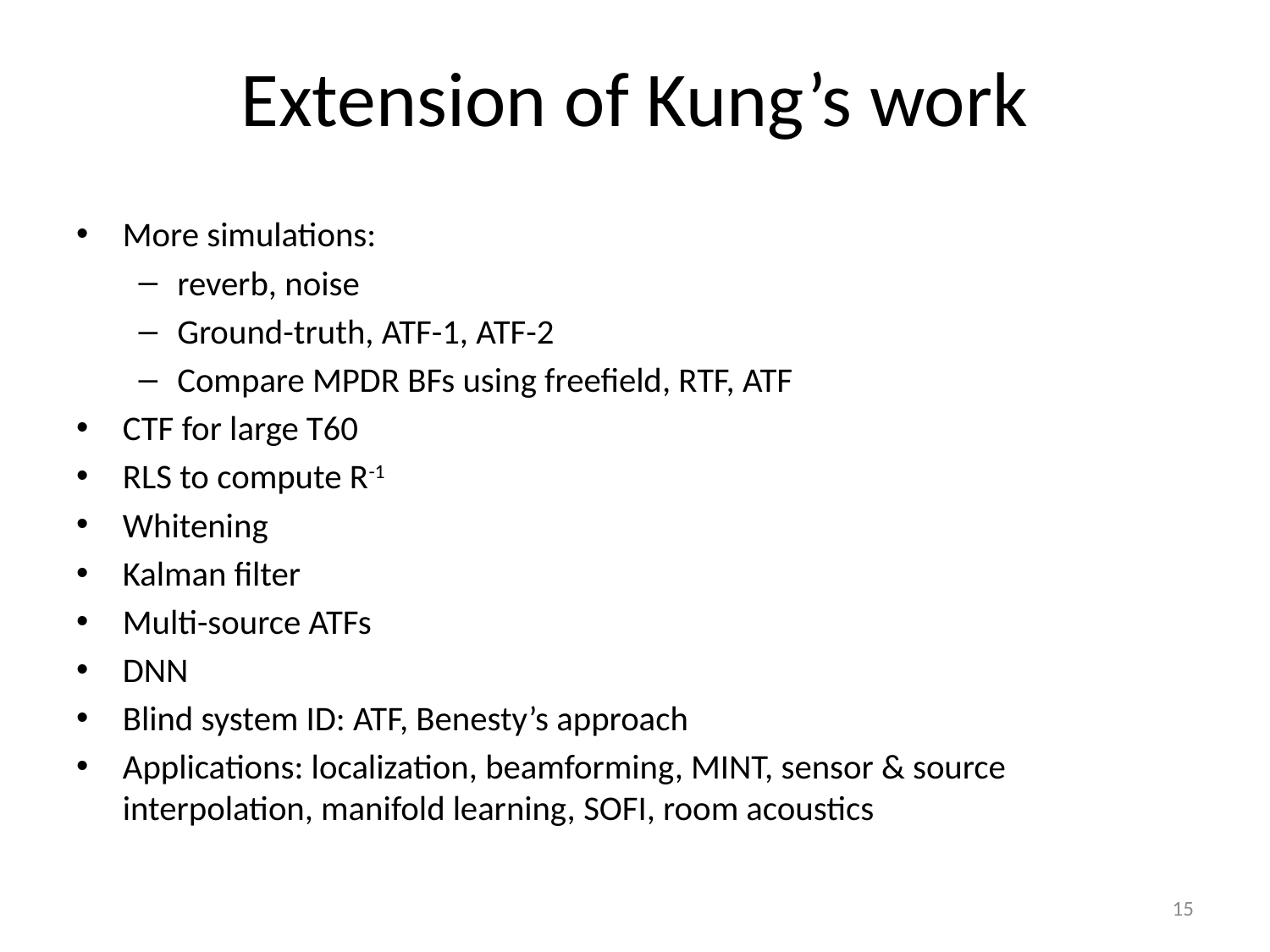

# Extension of Kung’s work
More simulations:
reverb, noise
Ground-truth, ATF-1, ATF-2
Compare MPDR BFs using freefield, RTF, ATF
CTF for large T60
RLS to compute R-1
Whitening
Kalman filter
Multi-source ATFs
DNN
Blind system ID: ATF, Benesty’s approach
Applications: localization, beamforming, MINT, sensor & source interpolation, manifold learning, SOFI, room acoustics
15